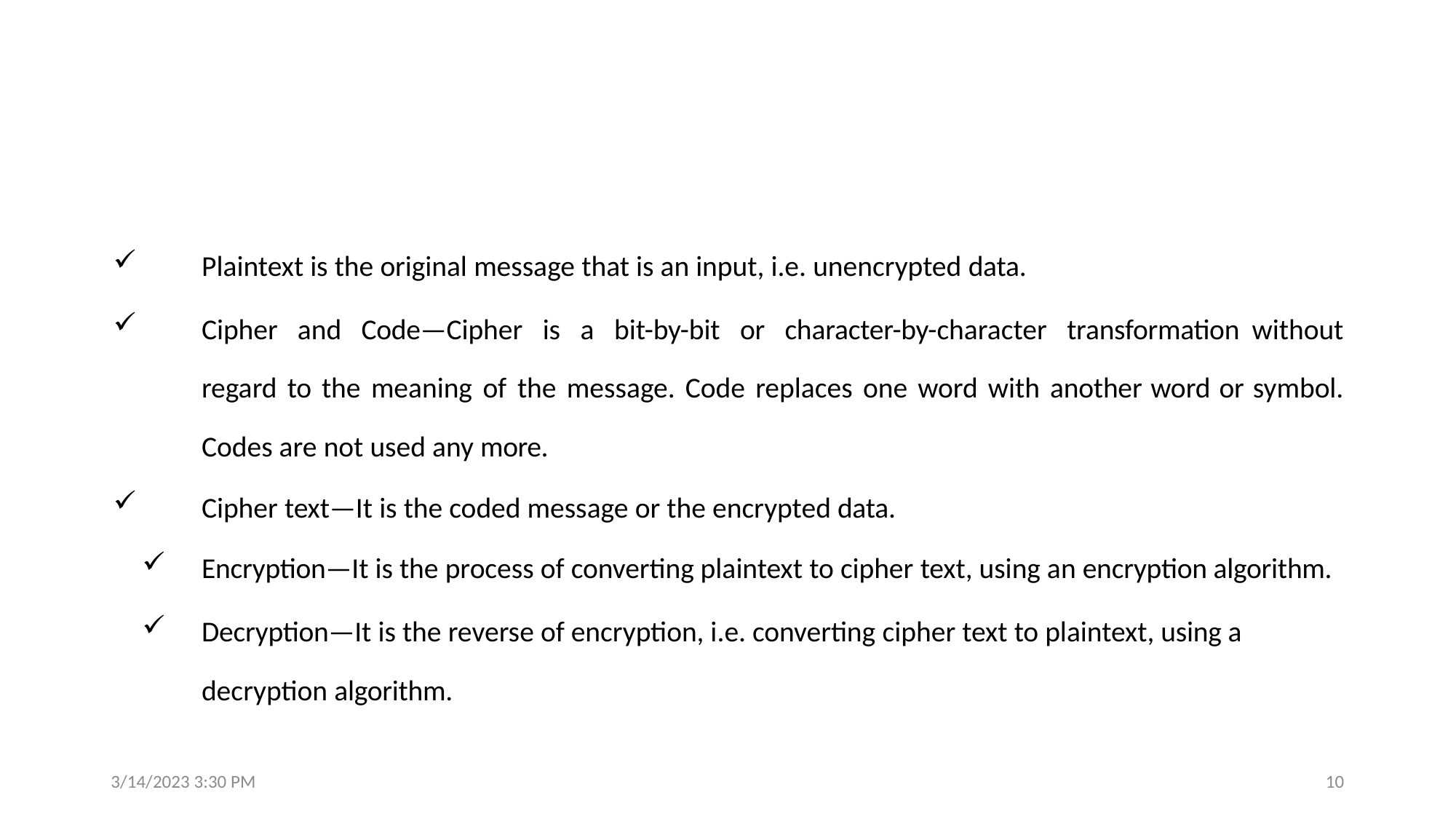

#
Plaintext is the original message that is an input, i.e. unencrypted data.
Cipher and Code—Cipher is a bit-by-bit or character-by-character transformation without regard to the meaning of the message. Code replaces one word with another word or symbol. Codes are not used any more.
Cipher text—It is the coded message or the encrypted data.
Encryption—It is the process of converting plaintext to cipher text, using an encryption algorithm.
Decryption—It is the reverse of encryption, i.e. converting cipher text to plaintext, using a decryption algorithm.

3/14/2023 3:30 PM
10